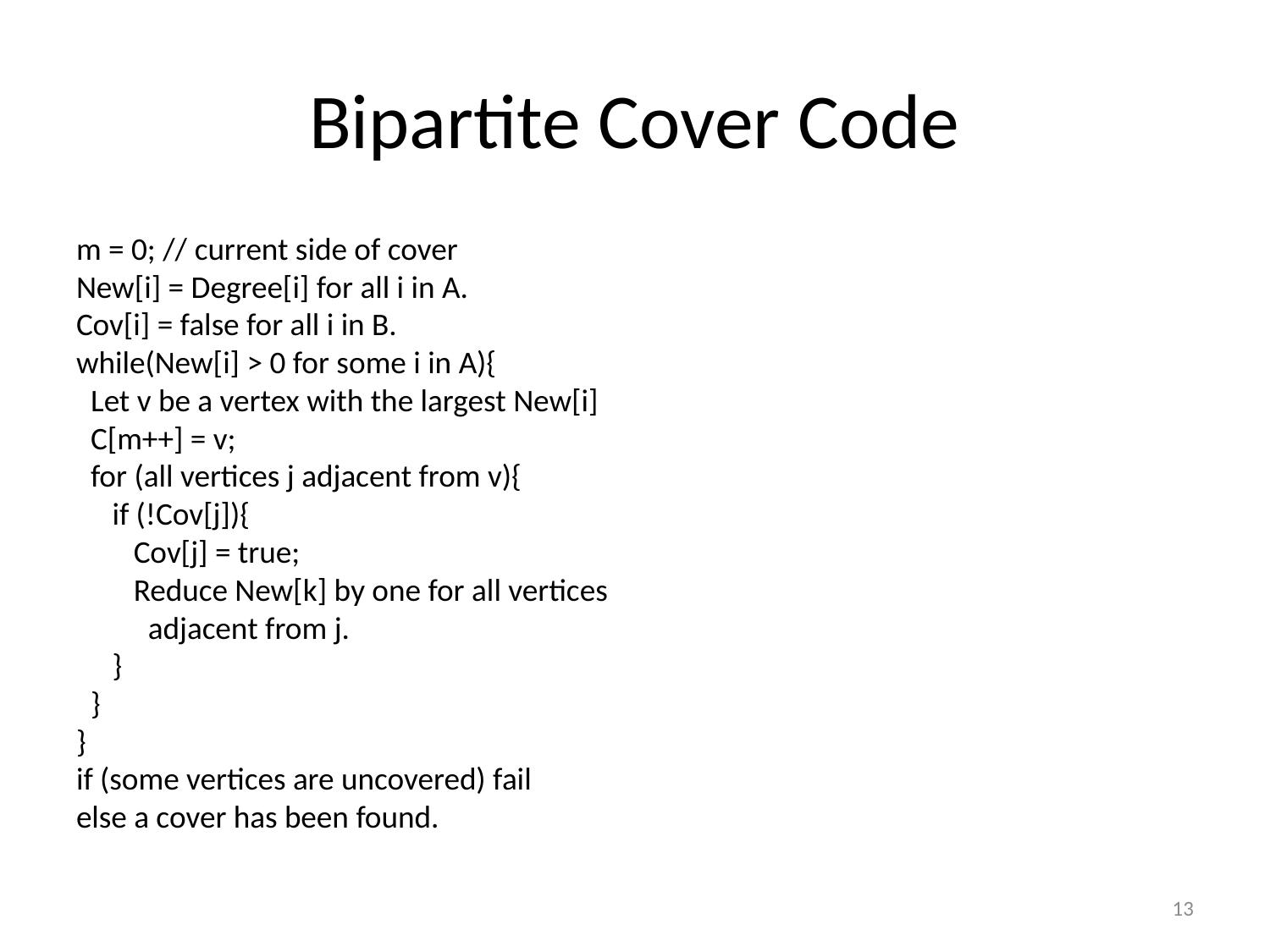

# Bipartite Cover Code
m = 0; // current side of cover
New[i] = Degree[i] for all i in A.
Cov[i] = false for all i in B.
while(New[i] > 0 for some i in A){
  Let v be a vertex with the largest New[i]
  C[m++] = v;
  for (all vertices j adjacent from v){
     if (!Cov[j]){
        Cov[j] = true;
        Reduce New[k] by one for all vertices
          adjacent from j.
     }
  }
}
if (some vertices are uncovered) fail
else a cover has been found.
13